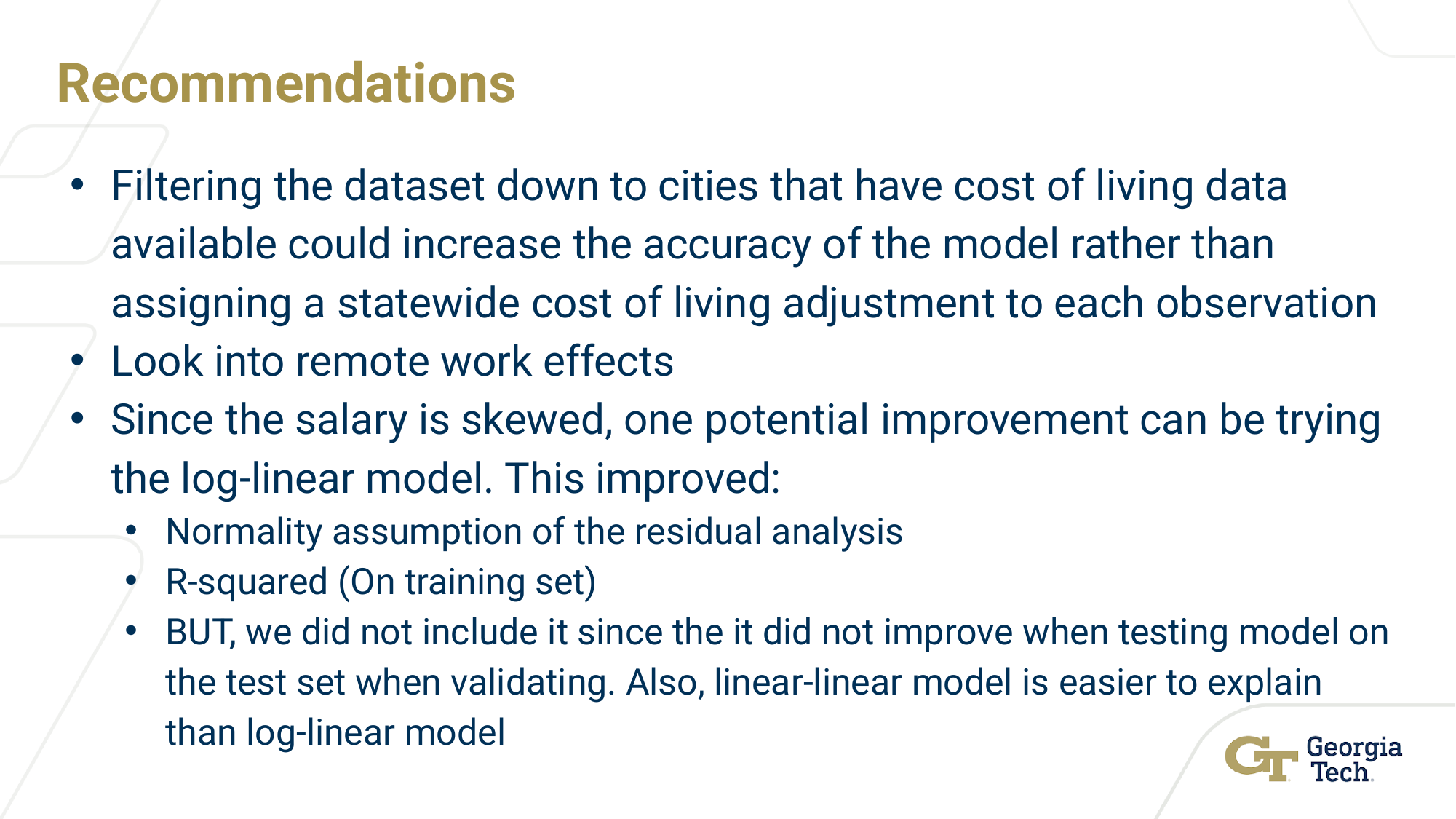

# Recommendations
Filtering the dataset down to cities that have cost of living data available could increase the accuracy of the model rather than assigning a statewide cost of living adjustment to each observation
Look into remote work effects
Since the salary is skewed, one potential improvement can be trying the log-linear model. This improved:
Normality assumption of the residual analysis
R-squared (On training set)
BUT, we did not include it since the it did not improve when testing model on the test set when validating. Also, linear-linear model is easier to explain than log-linear model